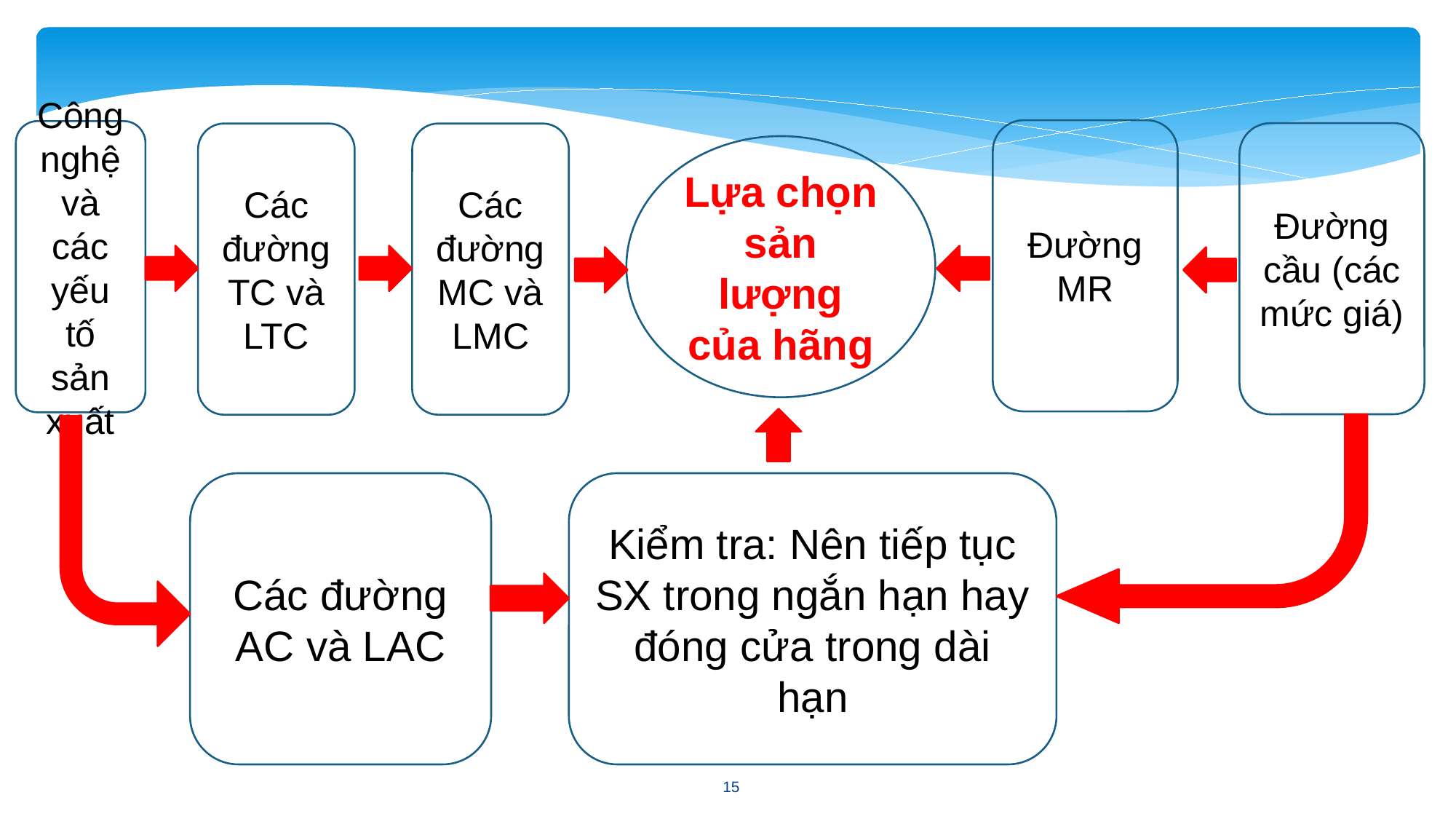

Đường MR
Công nghệ và các yếu tố sản xuất
Đường cầu (các mức giá)
Các đường TC và LTC
Các đường MC và LMC
Lựa chọn sản lượng của hãng

Các đường AC và LAC
Kiểm tra: Nên tiếp tục SX trong ngắn hạn hay đóng cửa trong dài hạn

15